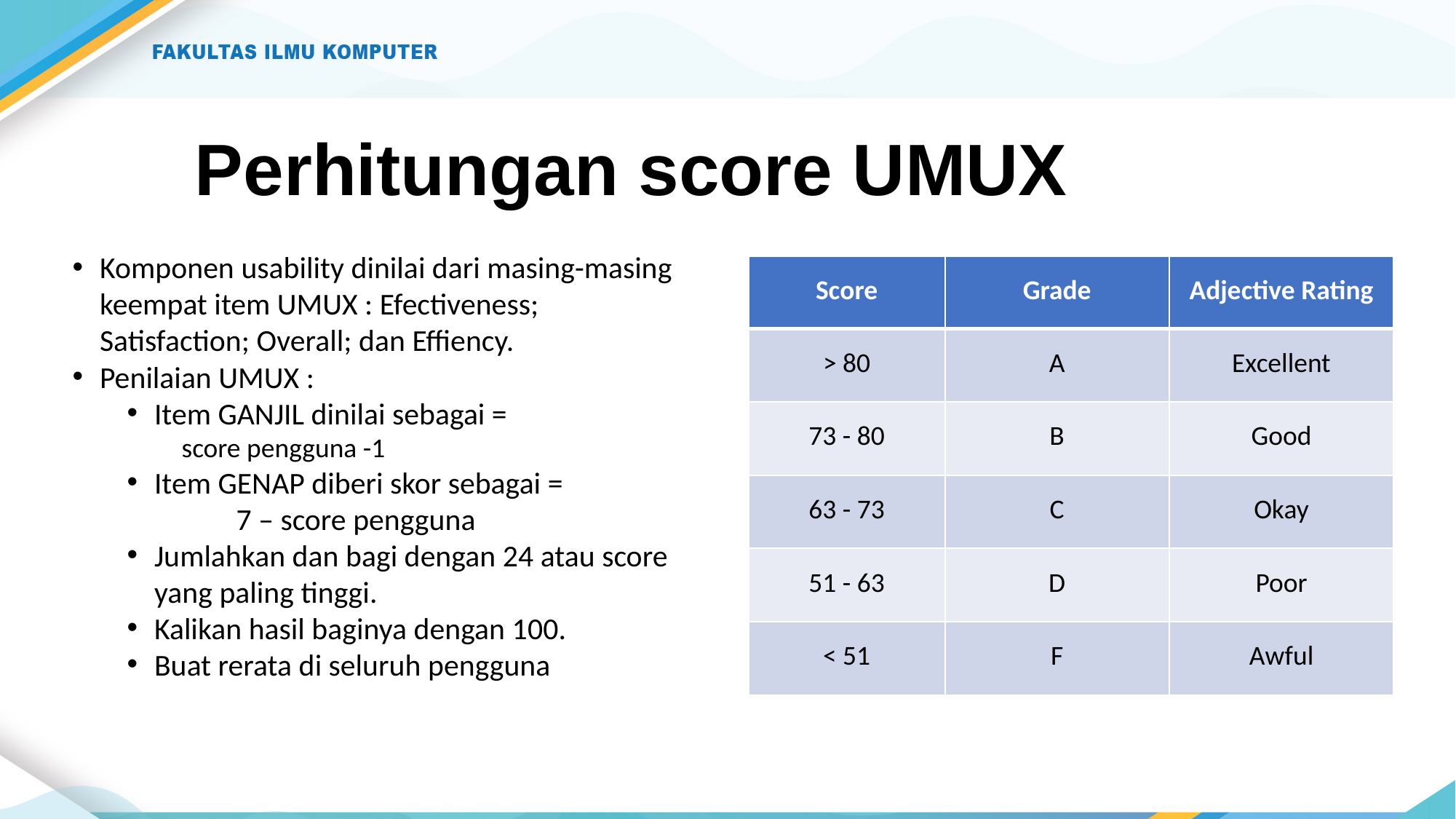

# Perhitungan score UMUX

Komponen usability dinilai dari masing-masing keempat item UMUX : Efectiveness; Satisfaction; Overall; dan Effiency.
Penilaian UMUX :
Item GANJIL dinilai sebagai =
score pengguna -1
Item GENAP diberi skor sebagai =
	7 – score pengguna
Jumlahkan dan bagi dengan 24 atau score yang paling tinggi.
Kalikan hasil baginya dengan 100.
Buat rerata di seluruh pengguna
| Score | Grade | Adjective Rating |
| --- | --- | --- |
| > 80 | A | Excellent |
| 73 - 80 | B | Good |
| 63 - 73 | C | Okay |
| 51 - 63 | D | Poor |
| < 51 | F | Awful |